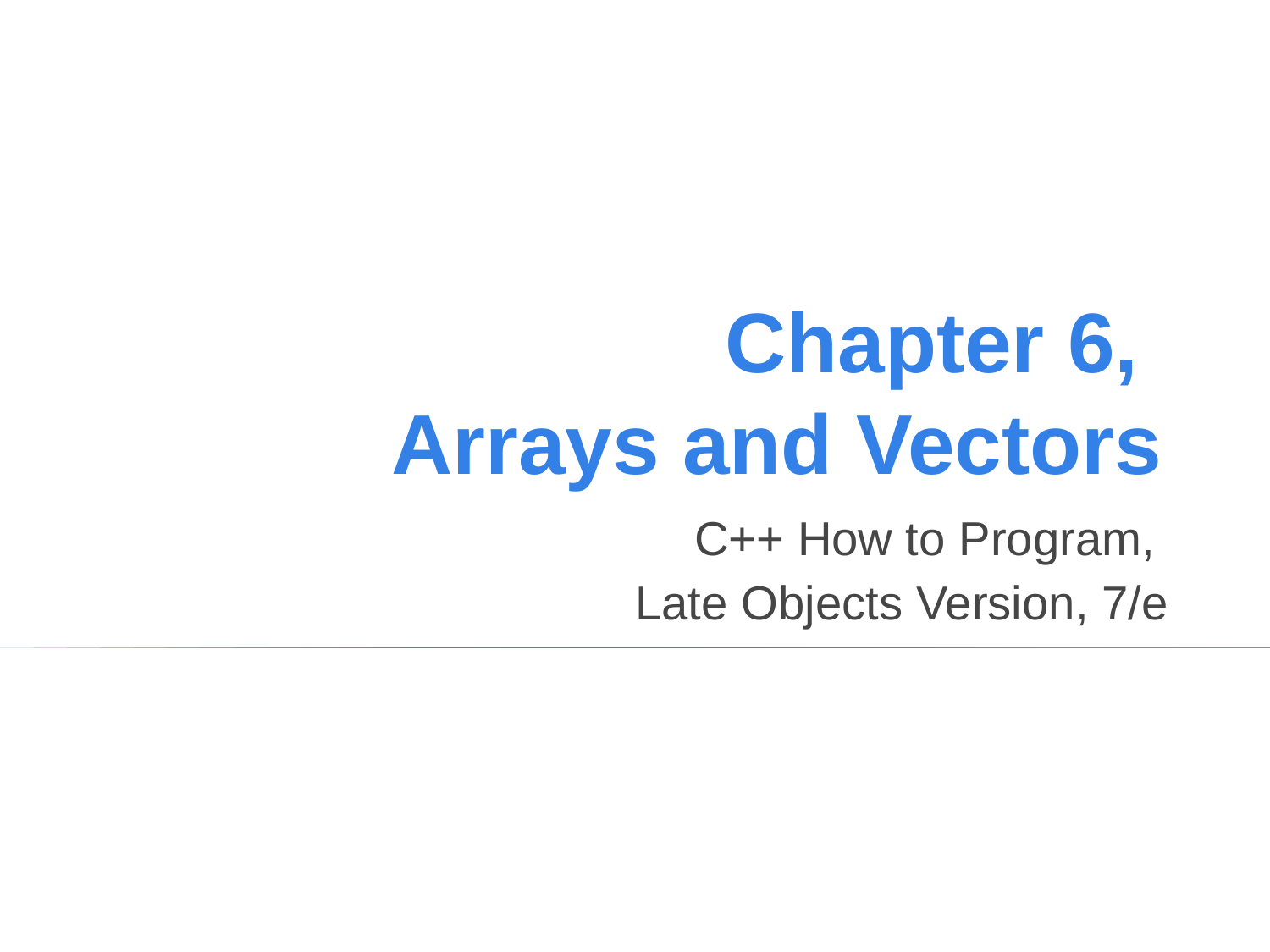

# Chapter 6, Arrays and Vectors
C++ How to Program,
Late Objects Version, 7/e
1